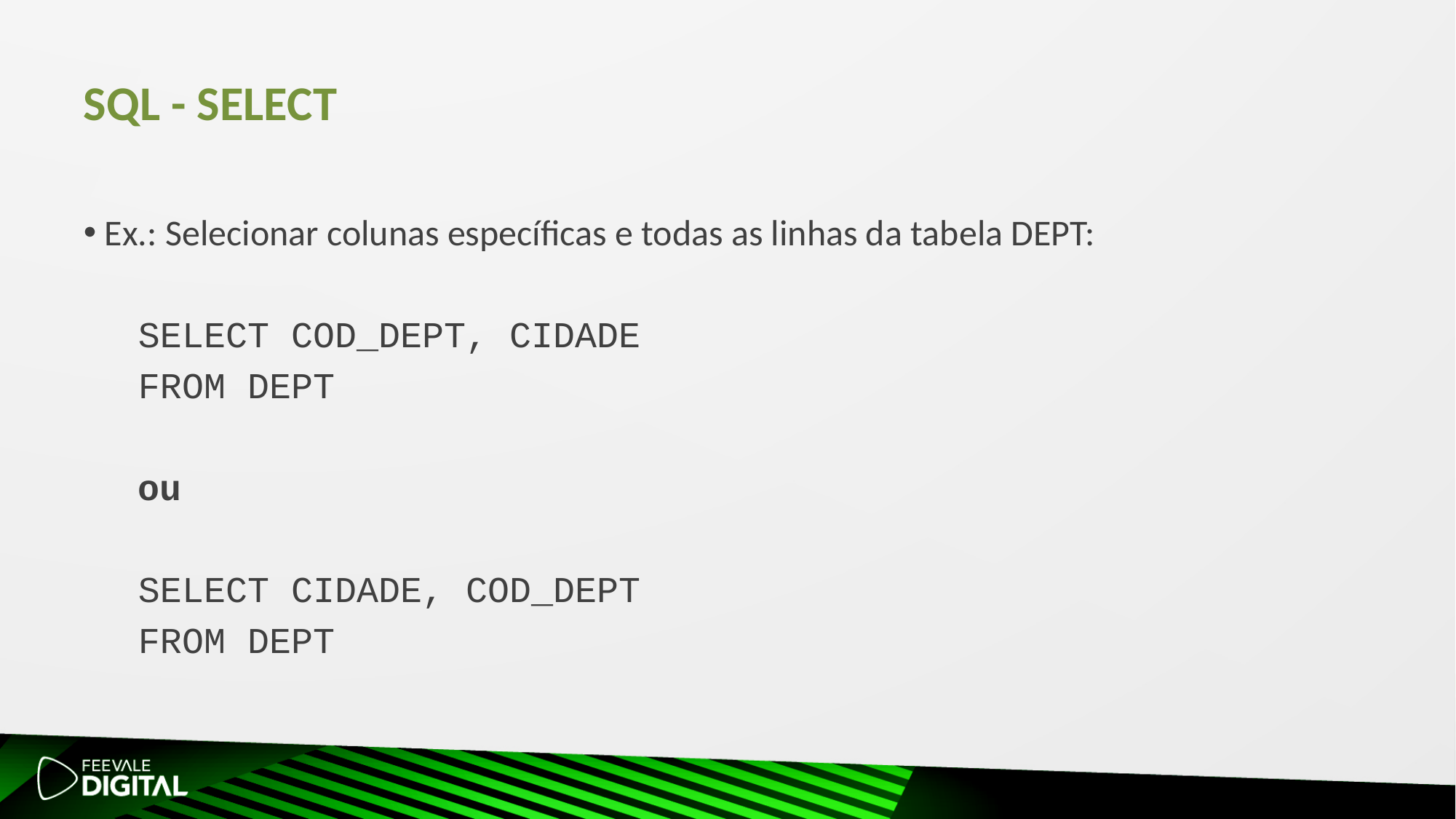

# SQL - SELECT
 Ex.: Selecionar colunas específicas e todas as linhas da tabela DEPT:

SELECT COD_DEPT, CIDADE
FROM DEPT

ou

SELECT CIDADE, COD_DEPT
FROM DEPT